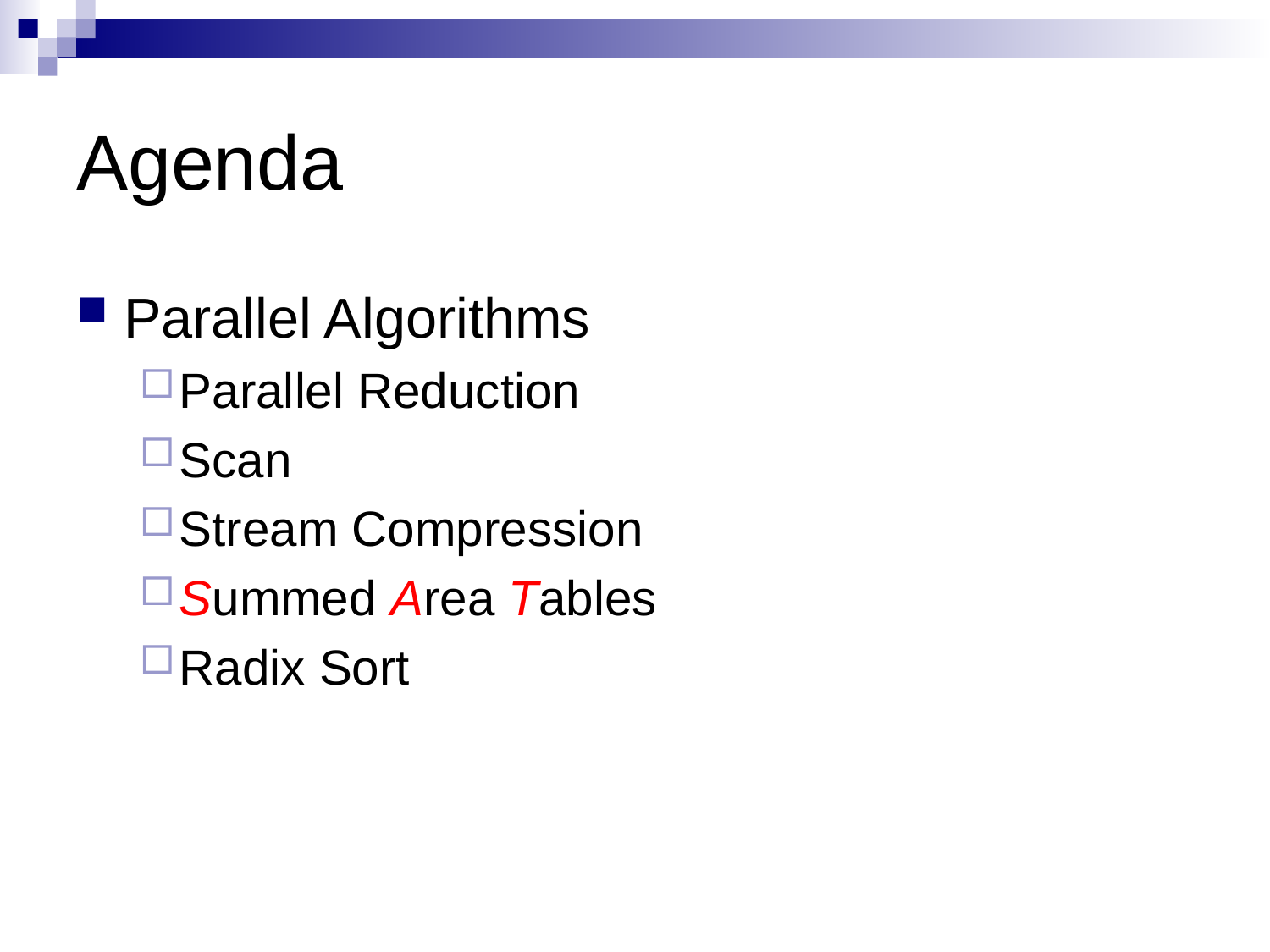

# Agenda
Parallel Algorithms
Parallel Reduction
Scan
Stream Compression
Summed Area Tables
Radix Sort